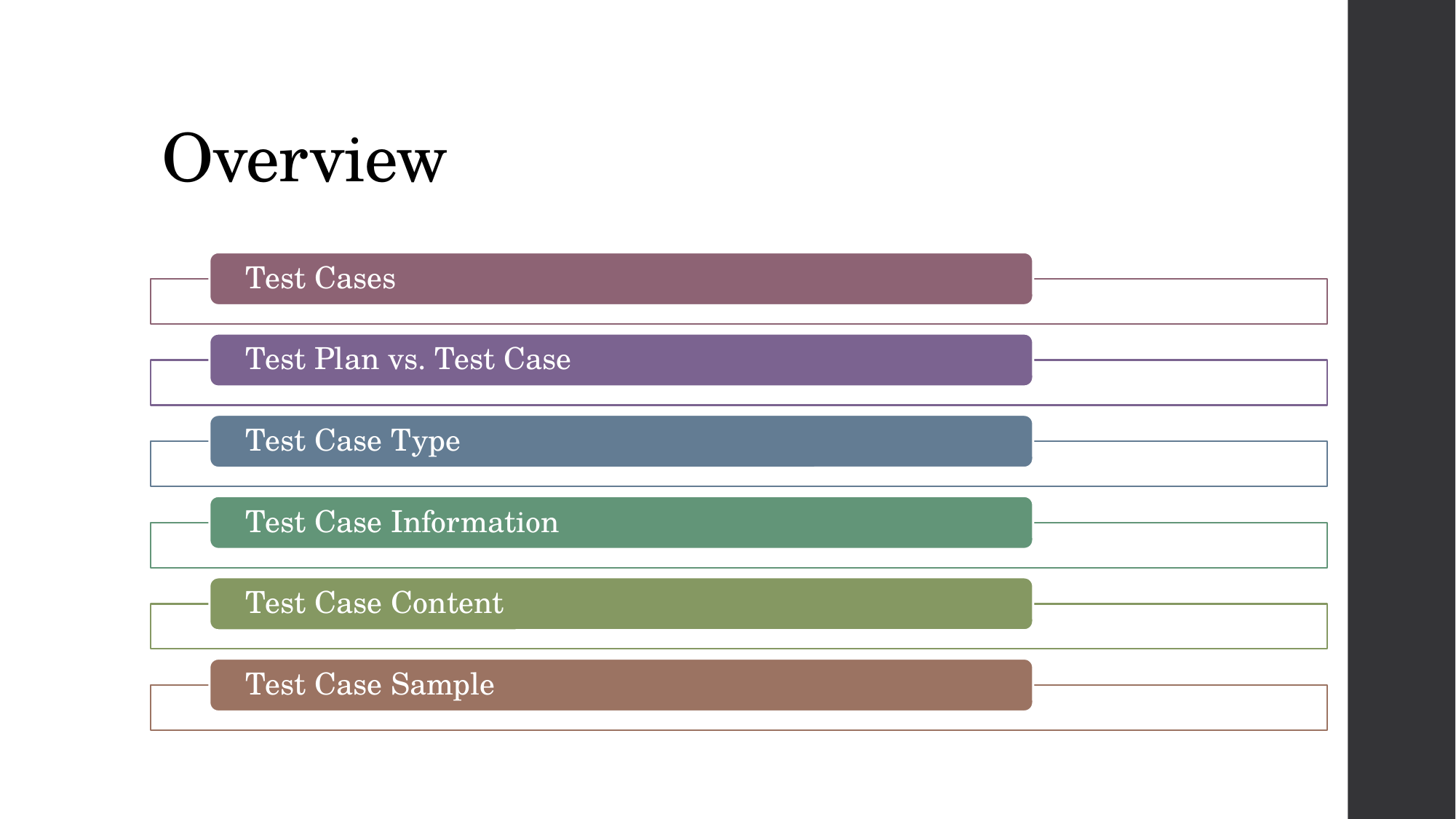

# Overview
Test Cases
Test Plan vs. Test Case
Test Case Type
Test Case Information
Test Case Content
Test Case Sample